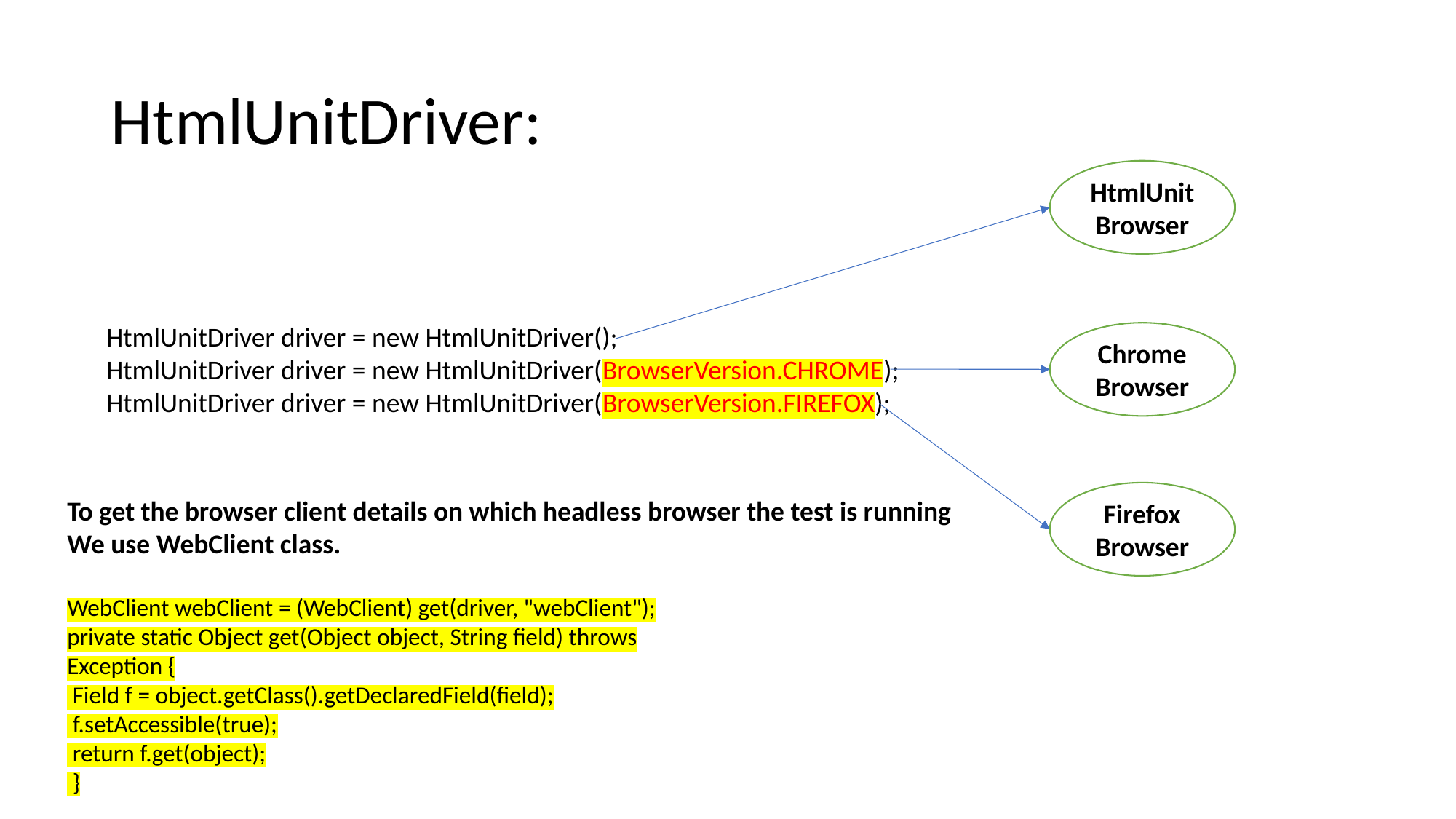

# HtmlUnitDriver:
HtmlUnit
Browser
HtmlUnitDriver driver = new HtmlUnitDriver();
HtmlUnitDriver driver = new HtmlUnitDriver(BrowserVersion.CHROME);
HtmlUnitDriver driver = new HtmlUnitDriver(BrowserVersion.FIREFOX);
Chrome
Browser
Firefox
Browser
To get the browser client details on which headless browser the test is running
We use WebClient class.

WebClient webClient = (WebClient) get(driver, "webClient");
private static Object get(Object object, String field) throws
Exception {
 Field f = object.getClass().getDeclaredField(field);
 f.setAccessible(true);
 return f.get(object);
 }